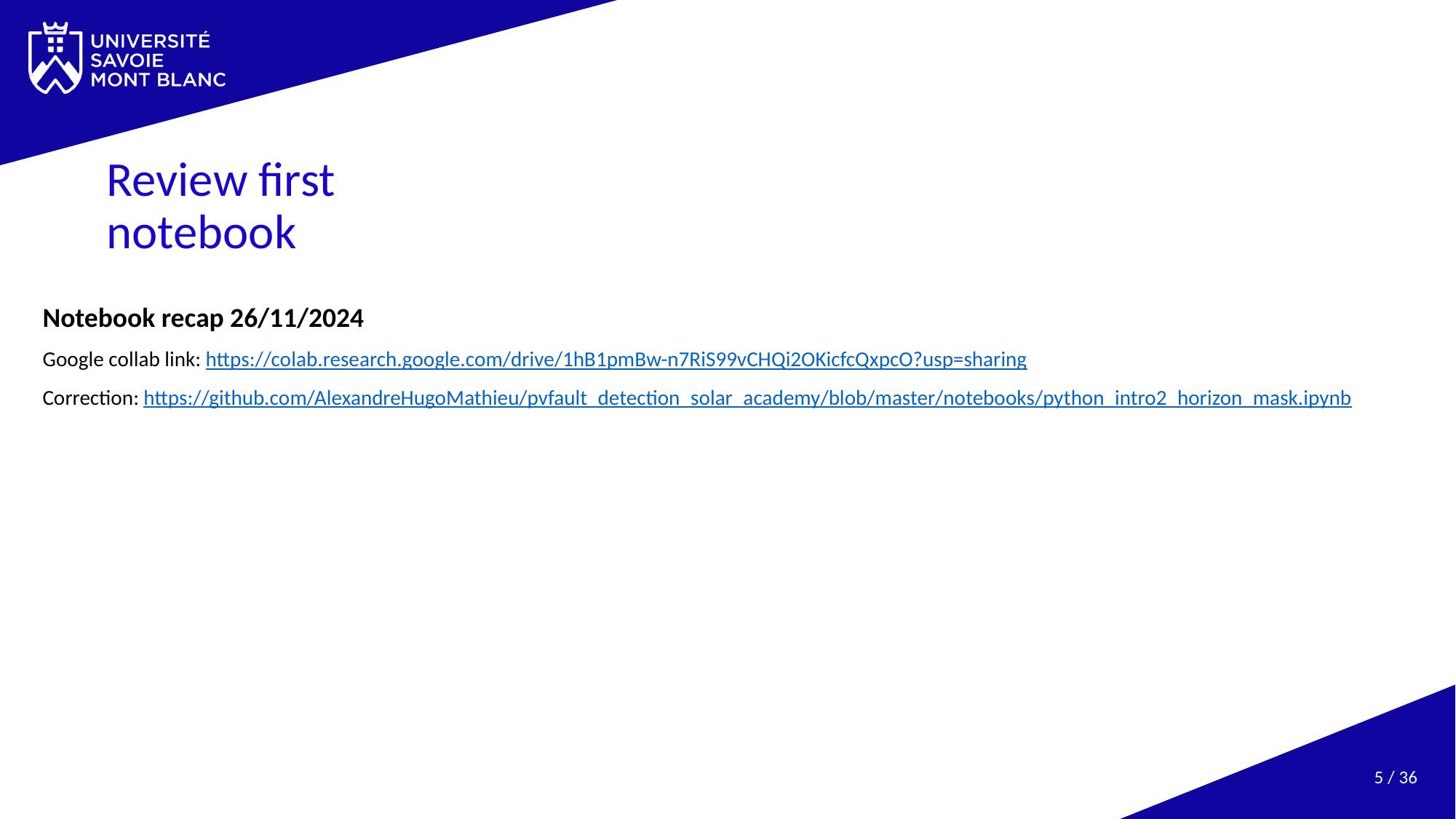

# Review first notebook
Notebook recap 26/11/2024
Google collab link: https://colab.research.google.com/drive/1hB1pmBw-n7RiS99vCHQi2OKicfcQxpcO?usp=sharing
Correction: https://github.com/AlexandreHugoMathieu/pvfault_detection_solar_academy/blob/master/notebooks/python_intro2_horizon_mask.ipynb

5 / 36